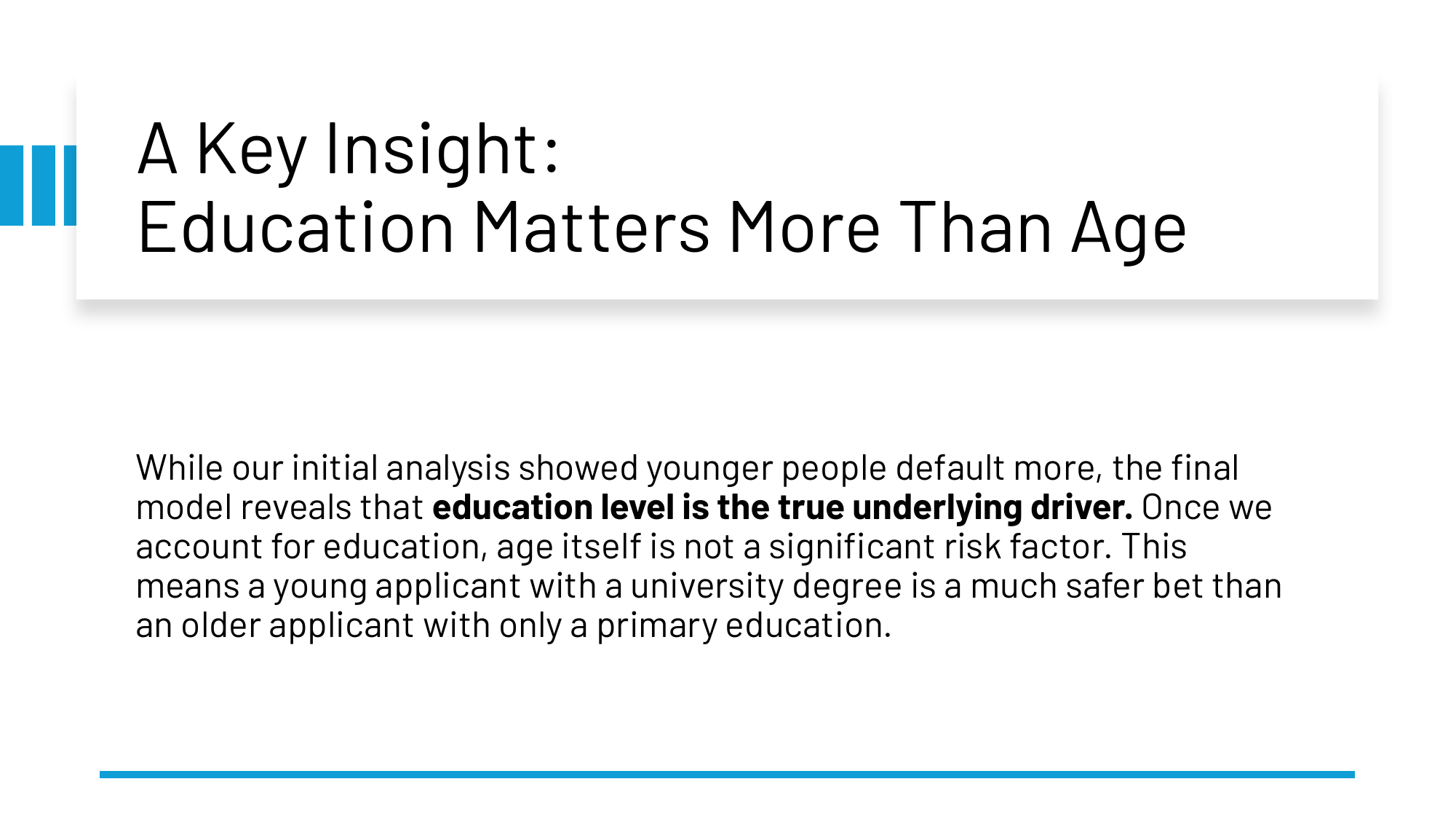

# A Key Insight: Education Matters More Than Age

While our initial analysis showed younger people default more, the final model reveals that education level is the true underlying driver. Once we account for education, age itself is not a significant risk factor. This means a young applicant with a university degree is a much safer bet than an older applicant with only a primary education.